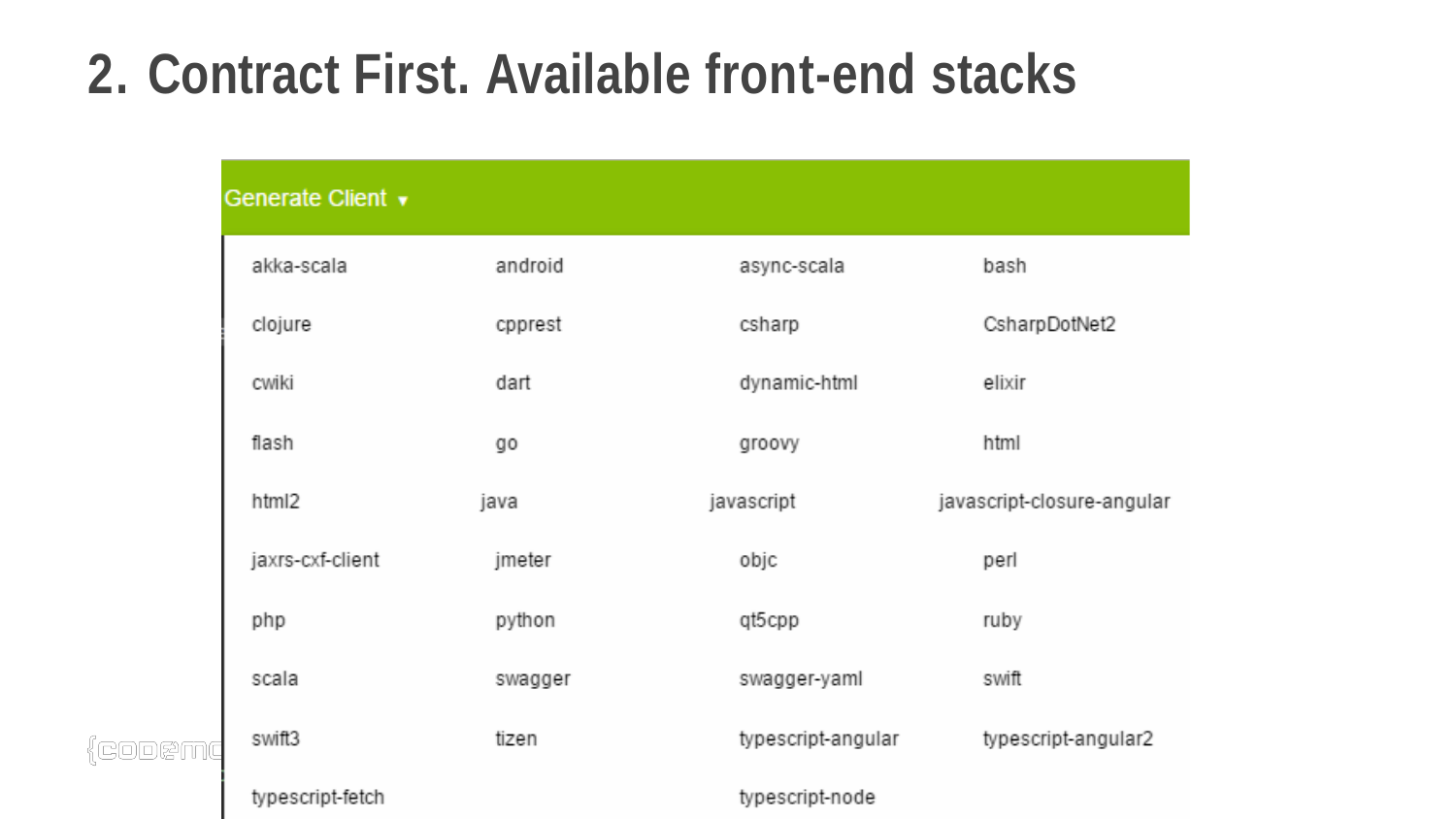

# 2. Contract First. Available front-end stacks